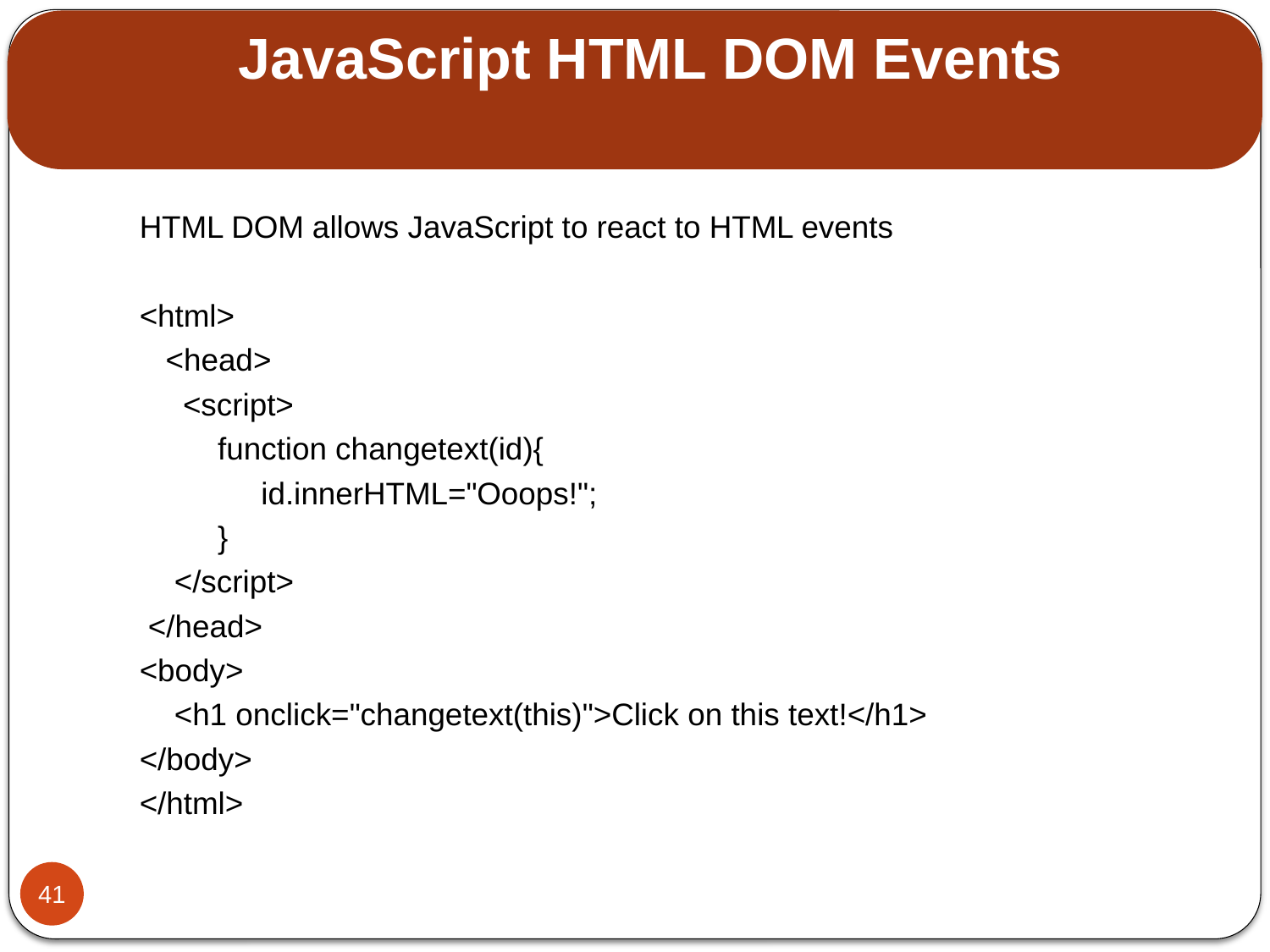

# JavaScript HTML DOM Events
HTML DOM allows JavaScript to react to HTML events

<html>
   <head>
     <script>
         function changetext(id){
              id.innerHTML="Ooops!";
         }
    </script>
 </head>
<body>
    <h1 onclick="changetext(this)">Click on this text!</h1>
</body>
</html>
41